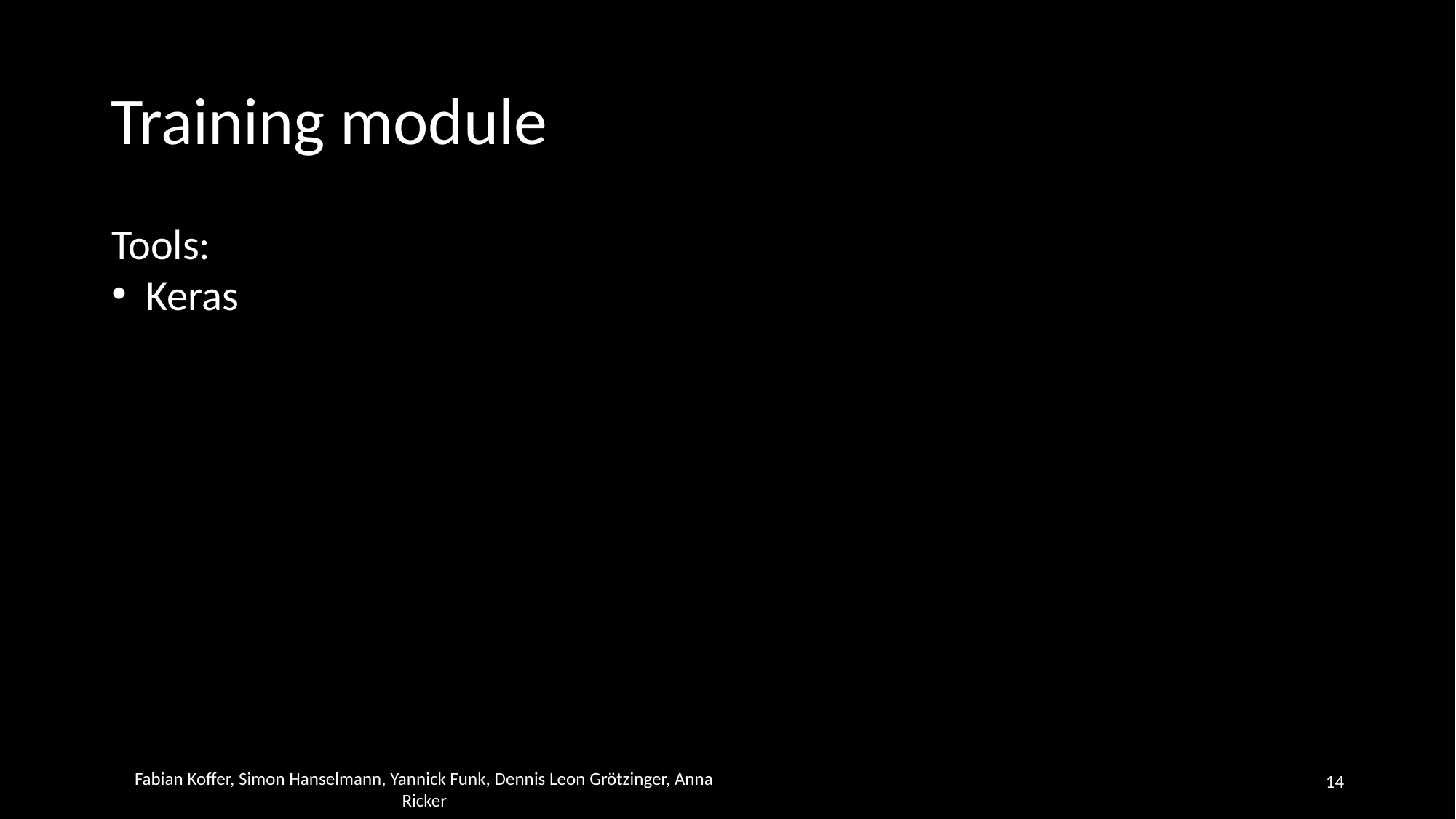

# Training module
Tools:
Keras
14
Fabian Koffer, Simon Hanselmann, Yannick Funk, Dennis Leon Grötzinger, Anna Ricker